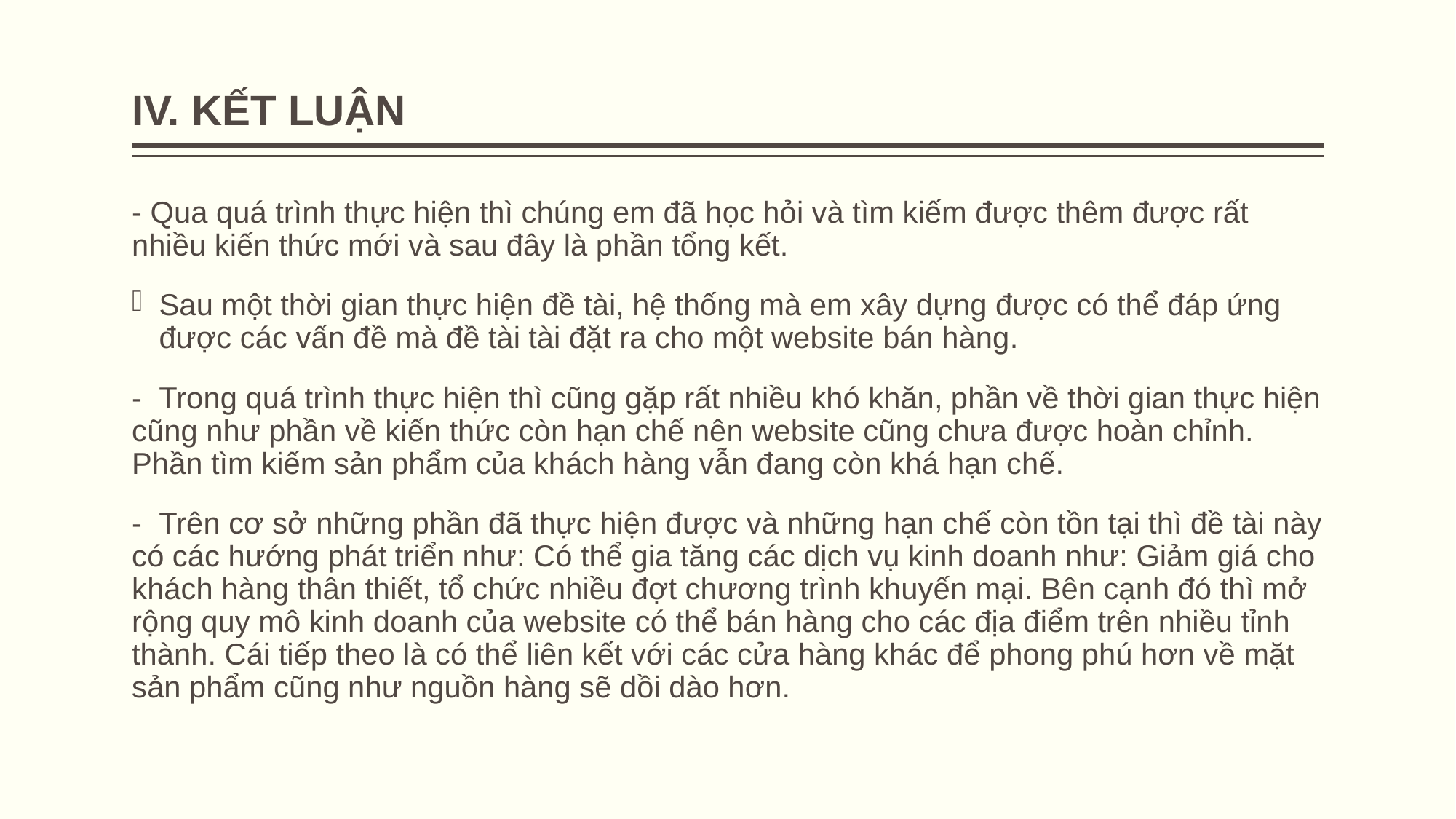

# IV. KẾT LUẬN
- Qua quá trình thực hiện thì chúng em đã học hỏi và tìm kiếm được thêm được rất nhiều kiến thức mới và sau đây là phần tổng kết.
Sau một thời gian thực hiện đề tài, hệ thống mà em xây dựng được có thể đáp ứng được các vấn đề mà đề tài tài đặt ra cho một website bán hàng.
-  Trong quá trình thực hiện thì cũng gặp rất nhiều khó khăn, phần về thời gian thực hiện cũng như phần về kiến thức còn hạn chế nên website cũng chưa được hoàn chỉnh. Phần tìm kiếm sản phẩm của khách hàng vẫn đang còn khá hạn chế.
-  Trên cơ sở những phần đã thực hiện được và những hạn chế còn tồn tại thì đề tài này có các hướng phát triển như: Có thể gia tăng các dịch vụ kinh doanh như: Giảm giá cho khách hàng thân thiết, tổ chức nhiều đợt chương trình khuyến mại. Bên cạnh đó thì mở rộng quy mô kinh doanh của website có thể bán hàng cho các địa điểm trên nhiều tỉnh thành. Cái tiếp theo là có thể liên kết với các cửa hàng khác để phong phú hơn về mặt sản phẩm cũng như nguồn hàng sẽ dồi dào hơn.